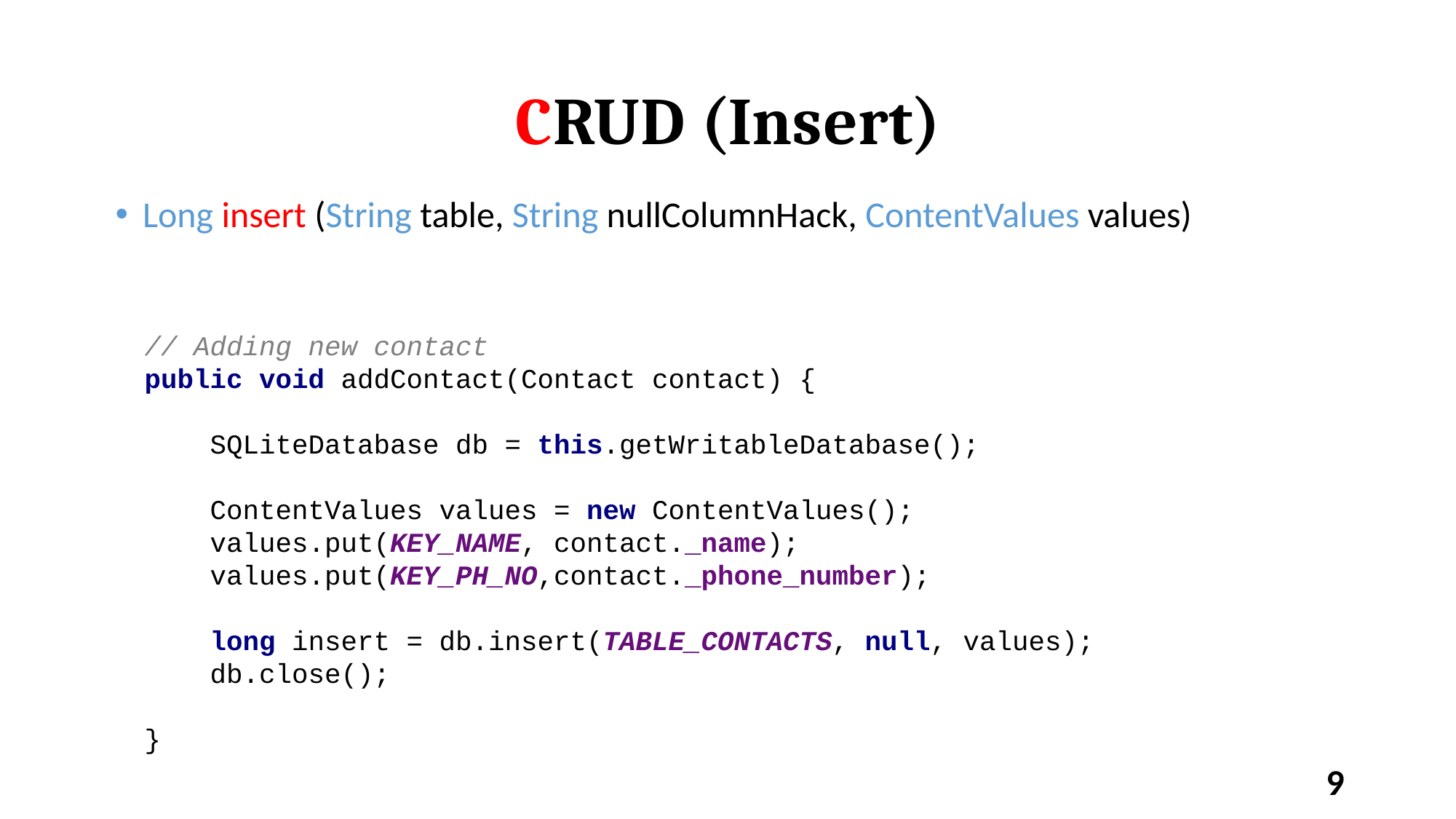

# CRUD (Insert)
Long insert (String table, String nullColumnHack, ContentValues values)

// Adding new contact
public void addContact(Contact contact) {
    SQLiteDatabase db = this.getWritableDatabase();
    ContentValues values = new ContentValues();
    values.put(KEY_NAME, contact._name);
    values.put(KEY_PH_NO,contact._phone_number);
    long insert = db.insert(TABLE_CONTACTS, null, values);
    db.close();
}
9